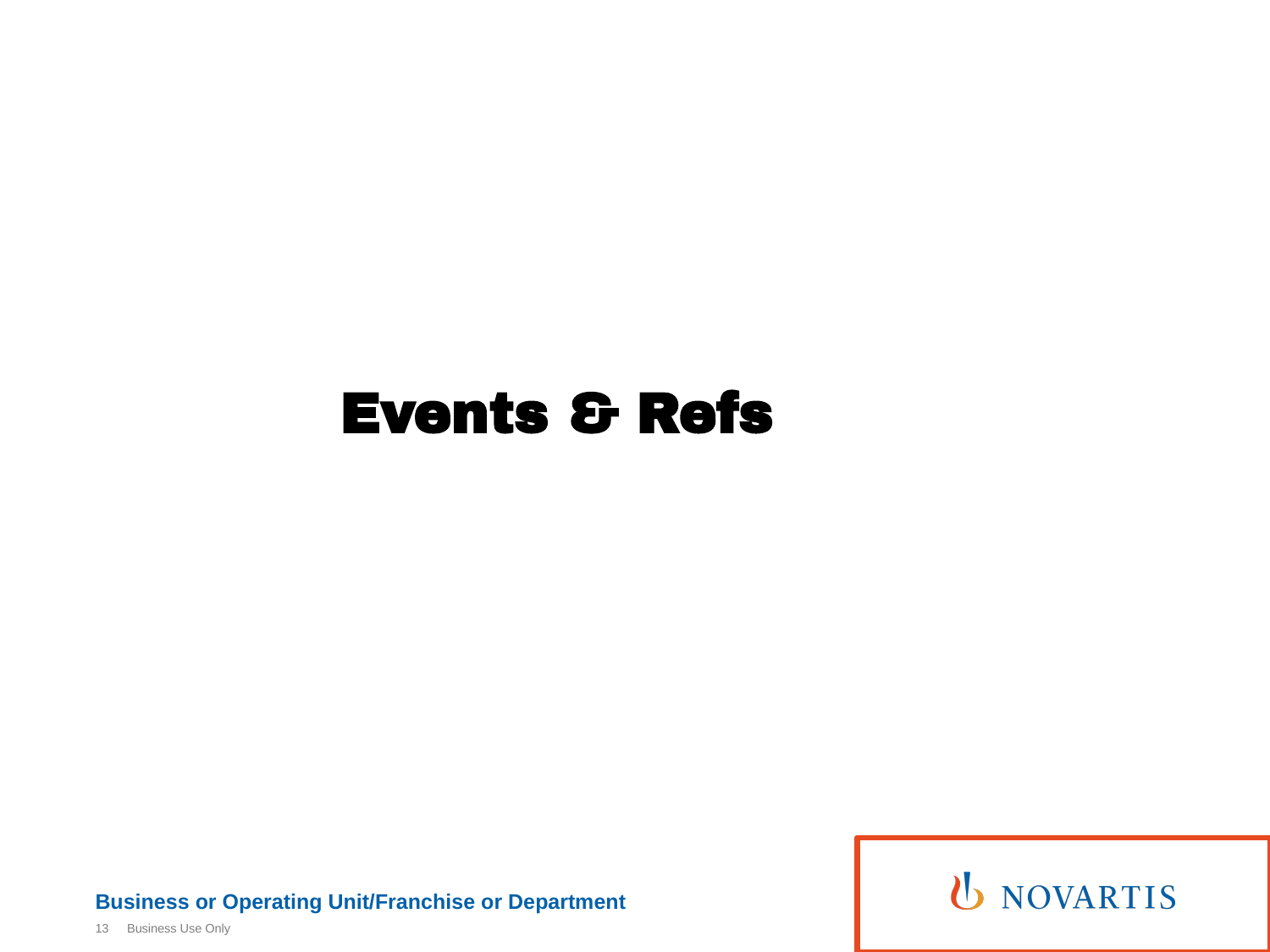

# Events & Refs

13
Business Use Only